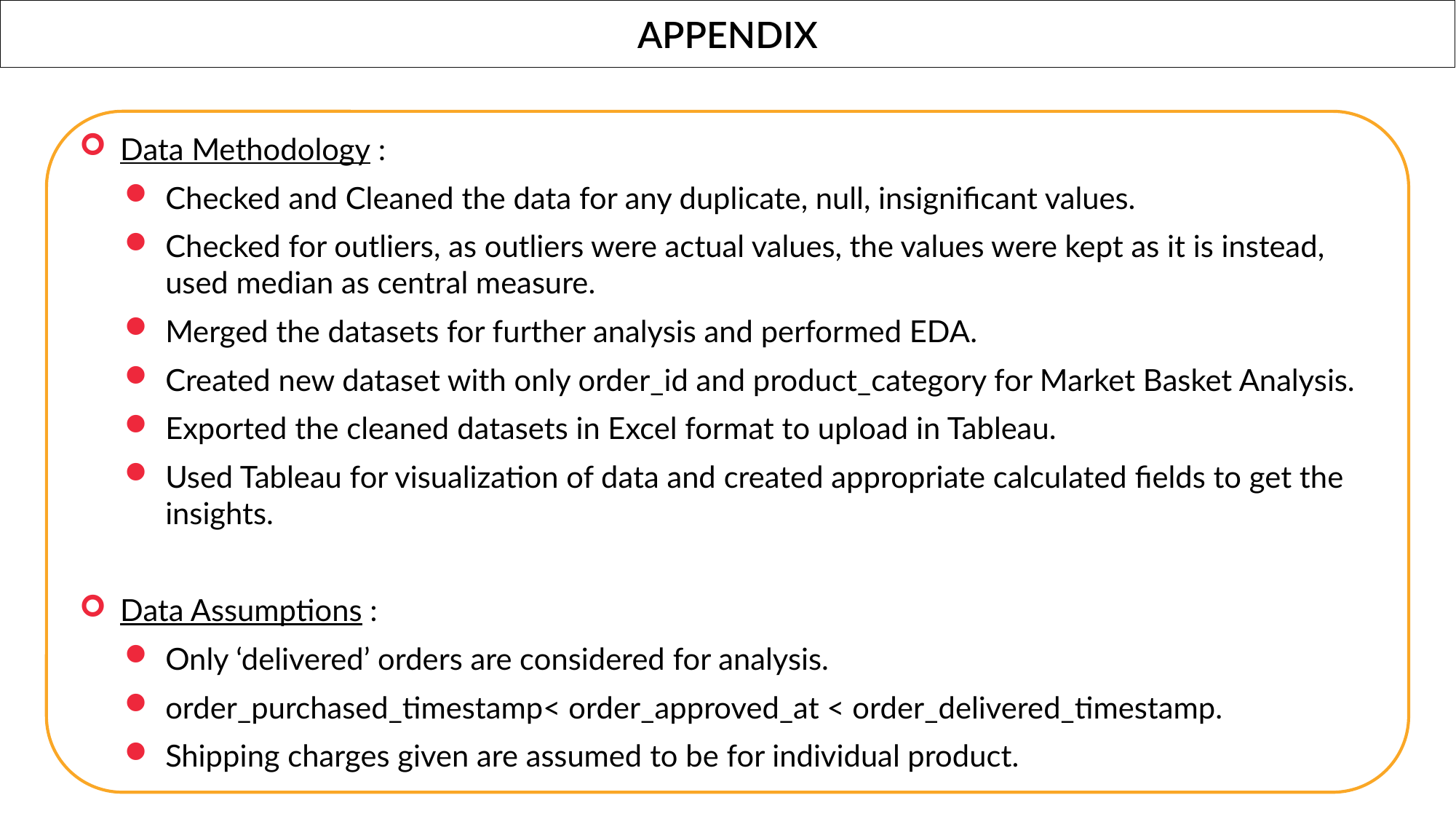

APPENDIX
Data Methodology :
Checked and Cleaned the data for any duplicate, null, insignificant values.
Checked for outliers, as outliers were actual values, the values were kept as it is instead, used median as central measure.
Merged the datasets for further analysis and performed EDA.
Created new dataset with only order_id and product_category for Market Basket Analysis.
Exported the cleaned datasets in Excel format to upload in Tableau.
Used Tableau for visualization of data and created appropriate calculated fields to get the insights.

Data Assumptions :
Only ‘delivered’ orders are considered for analysis.
order_purchased_timestamp< order_approved_at < order_delivered_timestamp.
Shipping charges given are assumed to be for individual product.